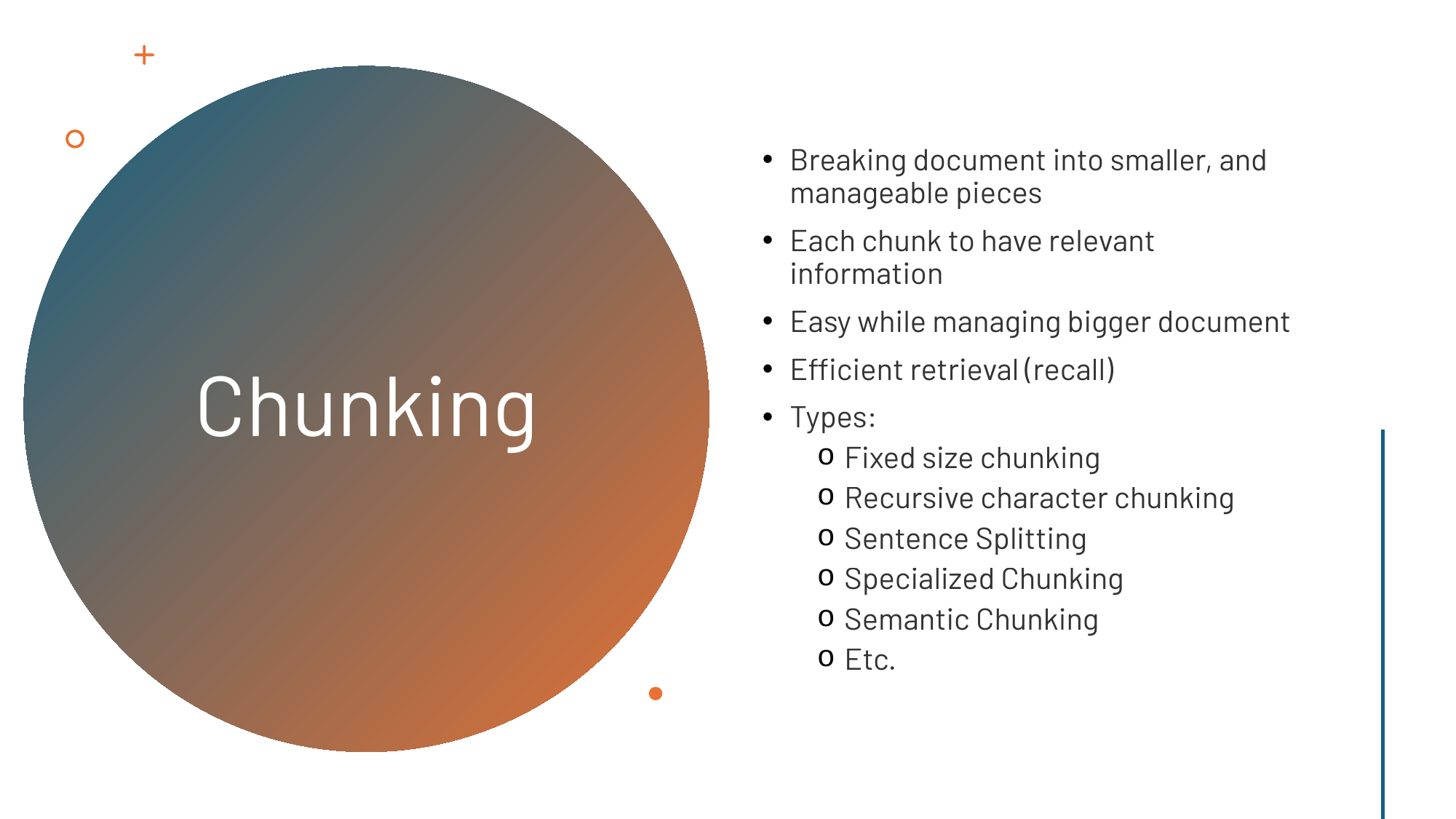

Breaking document into smaller, and manageable pieces
Each chunk to have relevant information
Easy while managing bigger document
Efficient retrieval (recall)
Types:
Fixed size chunking
Recursive character chunking
Sentence Splitting
Specialized Chunking
Semantic Chunking
Etc.

# Chunking